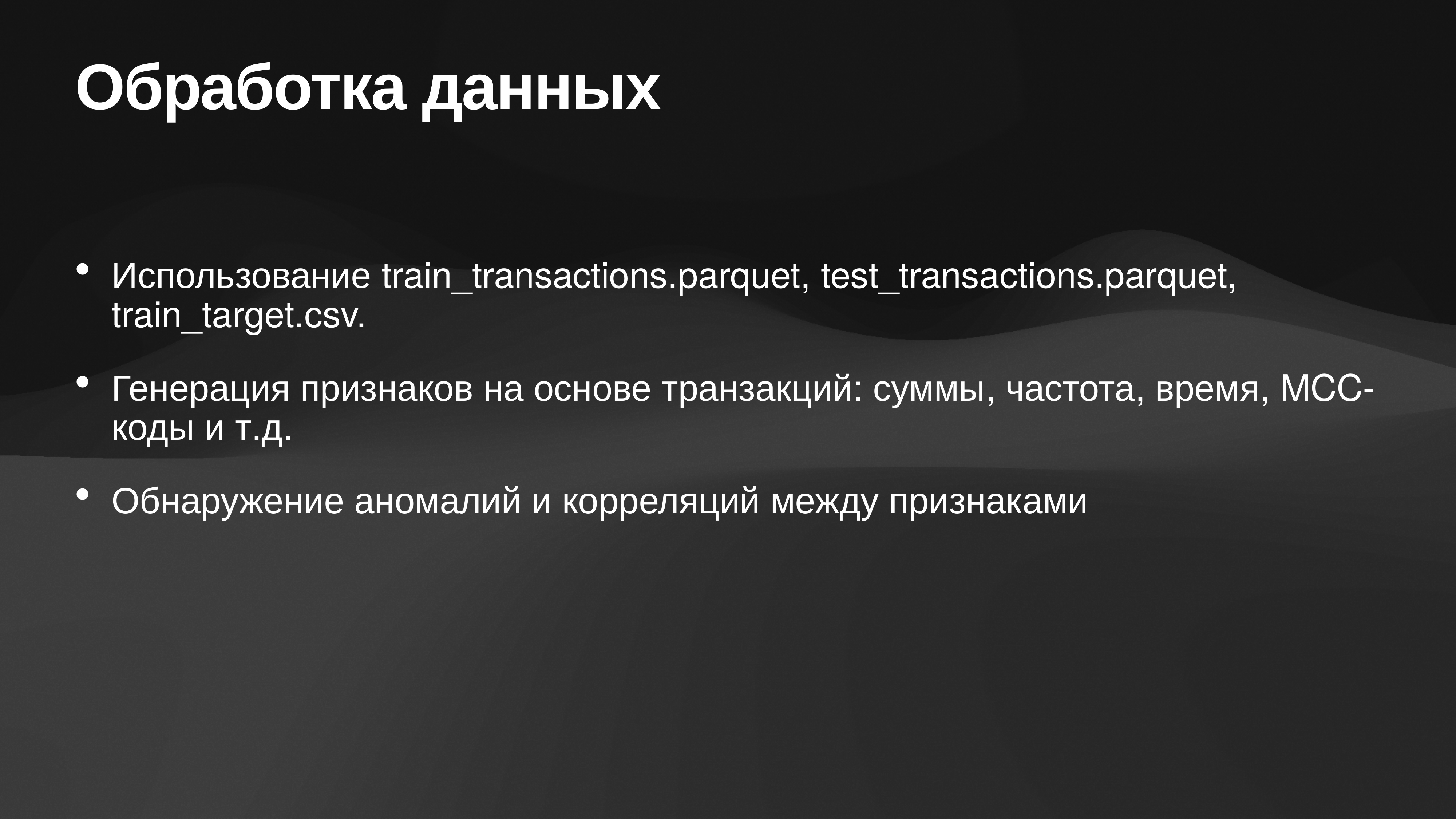

# Обработка данных
Использование train_transactions.parquet, test_transactions.parquet, train_target.csv.
Генерация признаков на основе транзакций: суммы, частота, время, MCC-коды и т.д.
Обнаружение аномалий и корреляций между признаками